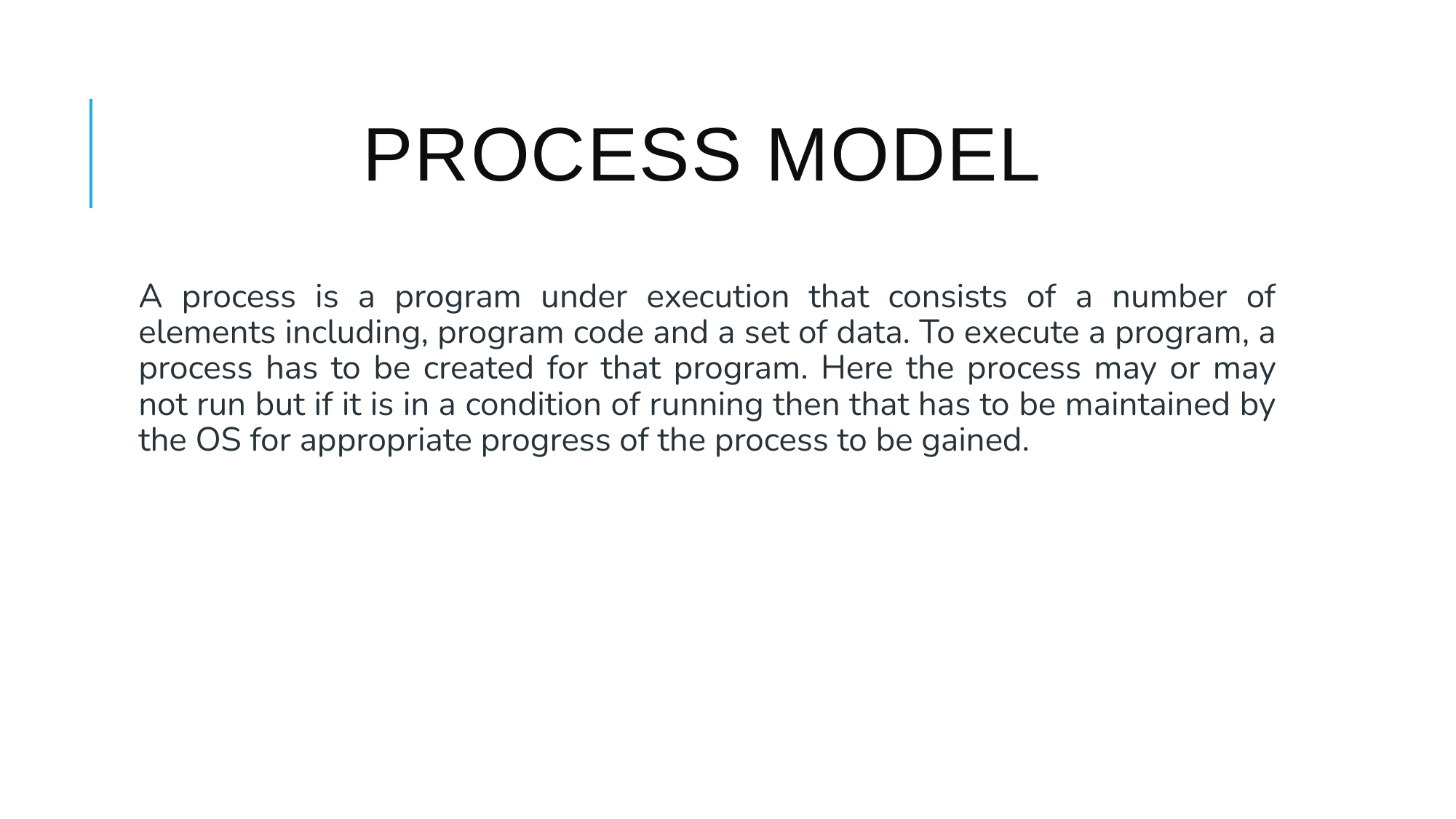

# Process Model
A process is a program under execution that consists of a number of elements including, program code and a set of data. To execute a program, a process has to be created for that program. Here the process may or may not run but if it is in a condition of running then that has to be maintained by the OS for appropriate progress of the process to be gained.